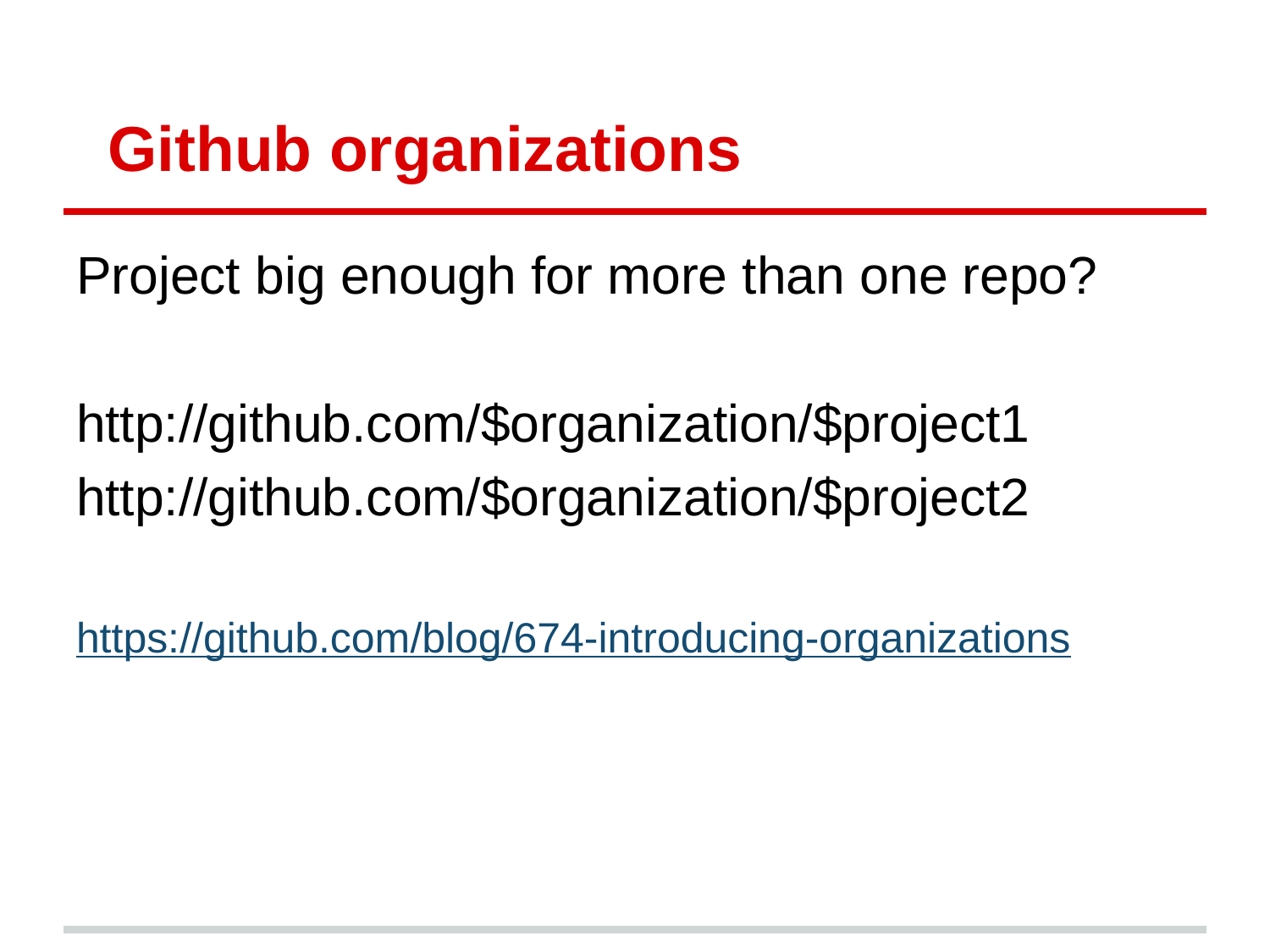

# Github organizations
Project big enough for more than one repo?

http://github.com/$organization/$project1
http://github.com/$organization/$project2

https://github.com/blog/674-introducing-organizations